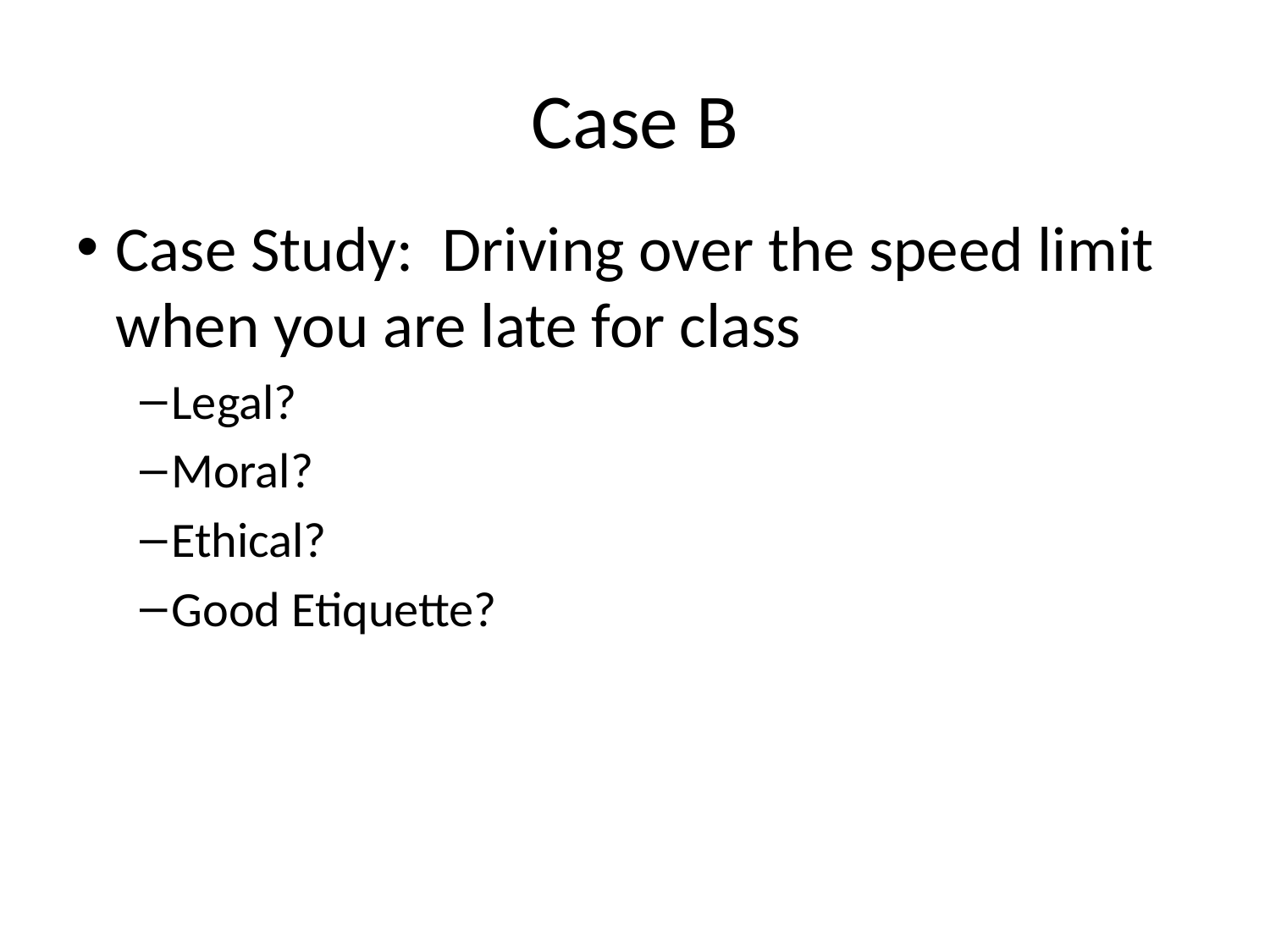

# Case B
Case Study:  Driving over the speed limit when you are late for class
Legal?
Moral?
Ethical?
Good Etiquette?